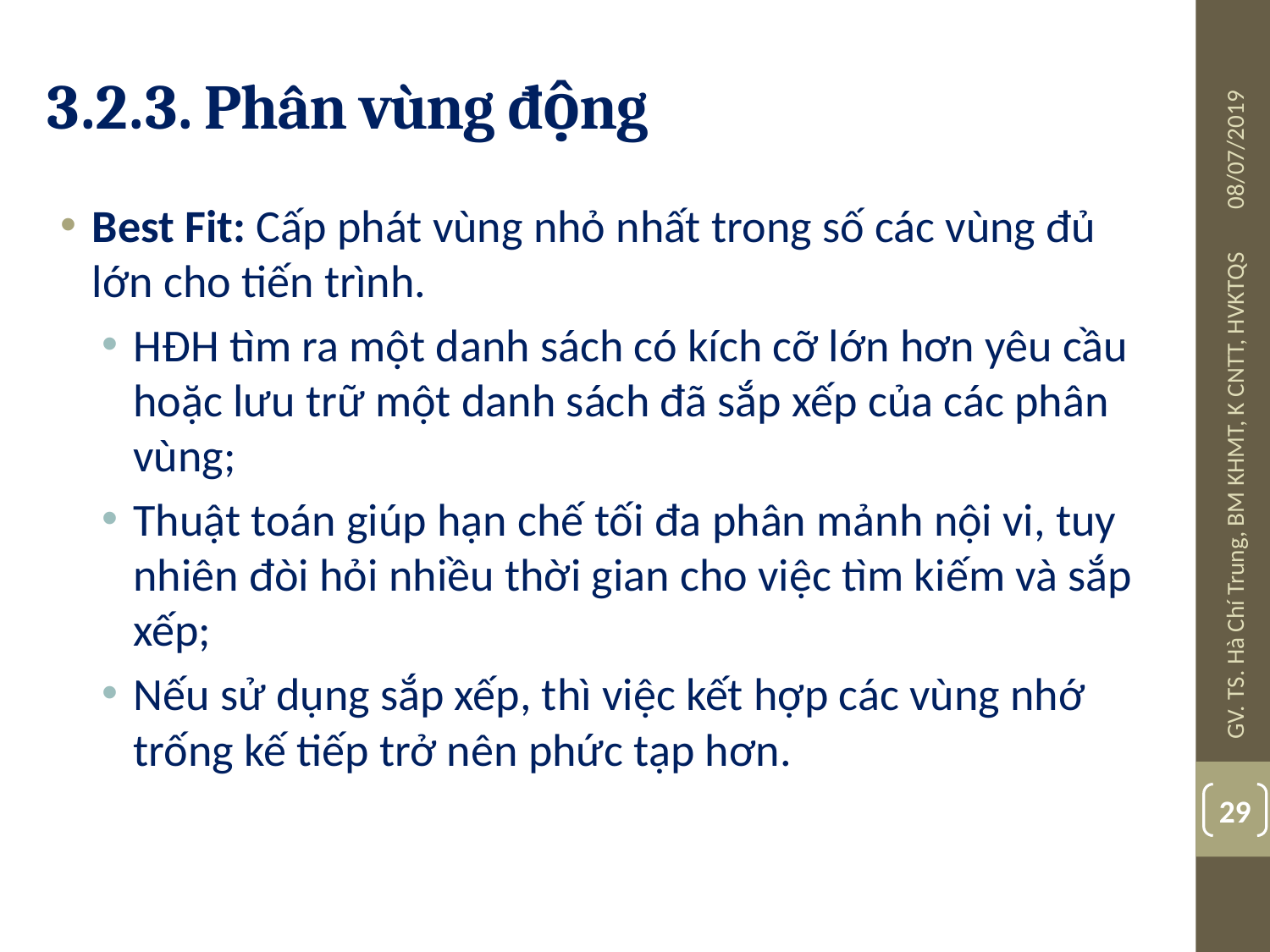

# 3.2.3. Phân vùng động
08/07/2019
Best Fit: Cấp phát vùng nhỏ nhất trong số các vùng đủ lớn cho tiến trình.
HĐH tìm ra một danh sách có kích cỡ lớn hơn yêu cầu hoặc lưu trữ một danh sách đã sắp xếp của các phân vùng;
Thuật toán giúp hạn chế tối đa phân mảnh nội vi, tuy nhiên đòi hỏi nhiều thời gian cho việc tìm kiếm và sắp xếp;
Nếu sử dụng sắp xếp, thì việc kết hợp các vùng nhớ trống kế tiếp trở nên phức tạp hơn.

GV. TS. Hà Chí Trung, BM KHMT, K CNTT, HVKTQS
29